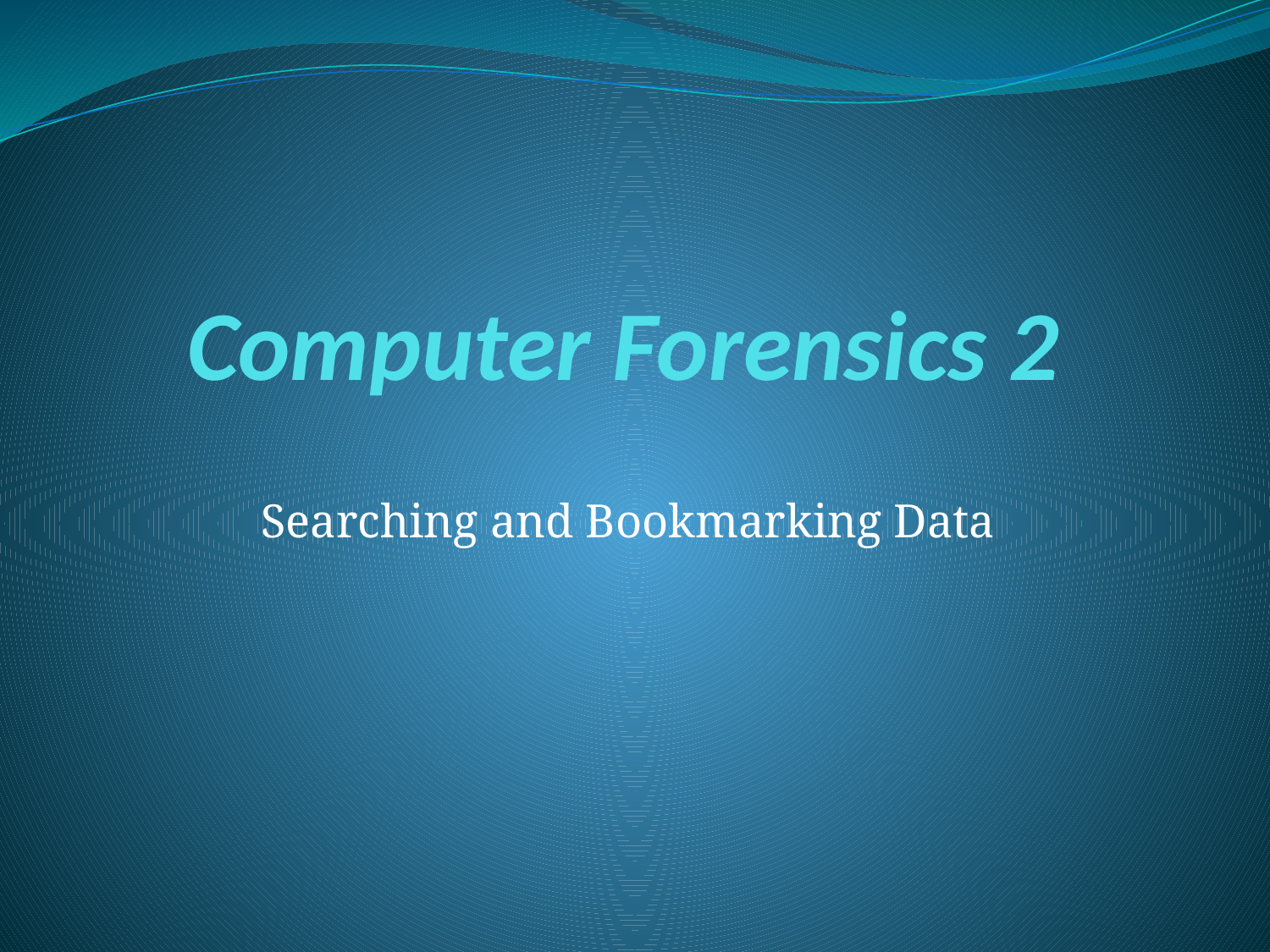

# Computer Forensics 2
Searching and Bookmarking Data